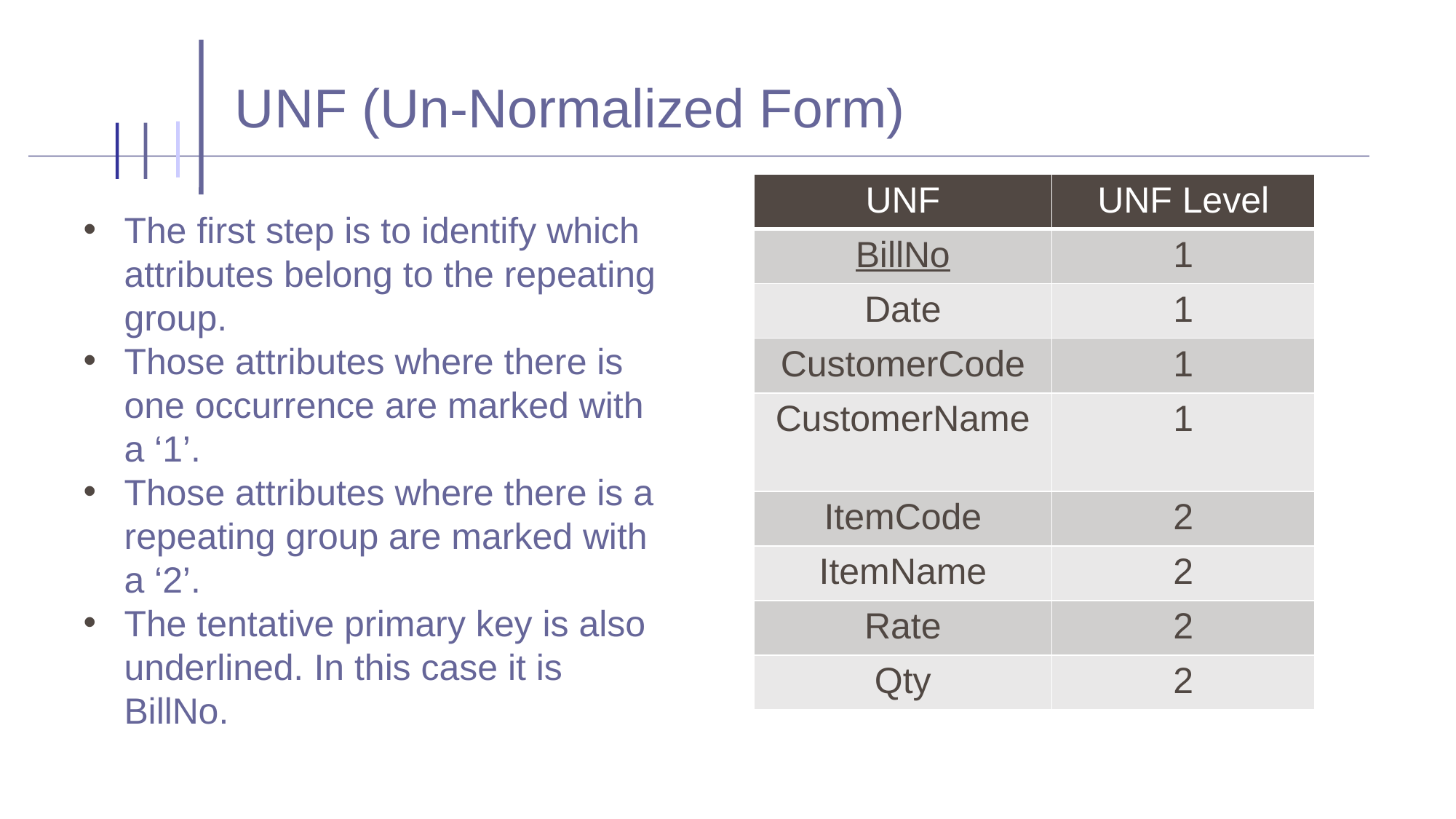

# UNF (Un-Normalized Form)
| UNF | UNF Level |
| --- | --- |
| BillNo | 1 |
| Date | 1 |
| CustomerCode | 1 |
| CustomerName | 1 |
| ItemCode | 2 |
| ItemName | 2 |
| Rate | 2 |
| Qty | 2 |
The first step is to identify which attributes belong to the repeating group.
Those attributes where there is one occurrence are marked with a ‘1’.
Those attributes where there is a repeating group are marked with a ‘2’.
The tentative primary key is also underlined. In this case it is BillNo.